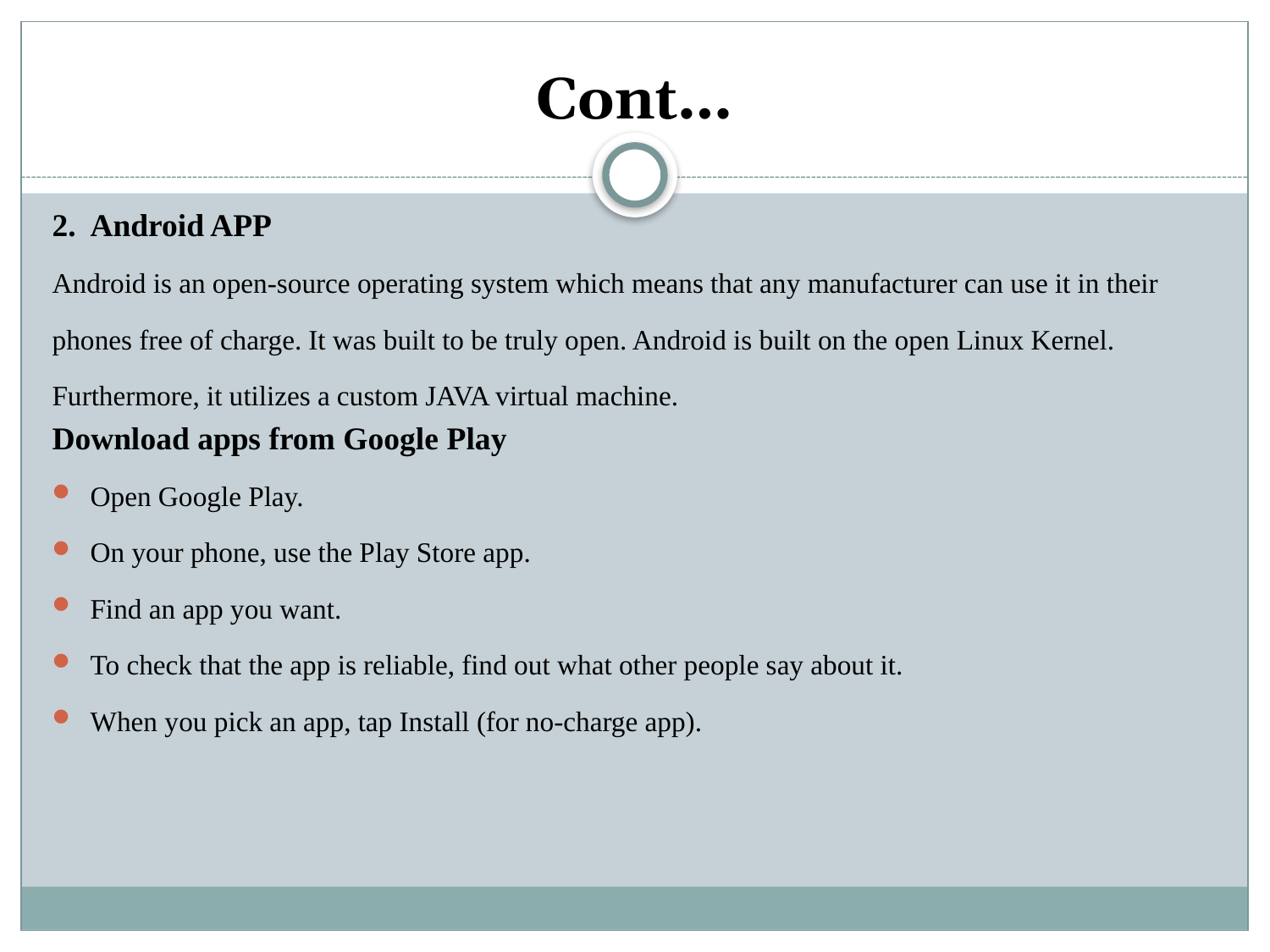

# Cont…
2.  Android APP
Android is an open-source operating system which means that any manufacturer can use it in their
phones free of charge. It was built to be truly open. Android is built on the open Linux Kernel.
Furthermore, it utilizes a custom JAVA virtual machine.
Download apps from Google Play
Open Google Play.
On your phone, use the Play Store app.
Find an app you want.
To check that the app is reliable, find out what other people say about it.
When you pick an app, tap Install (for no-charge app).